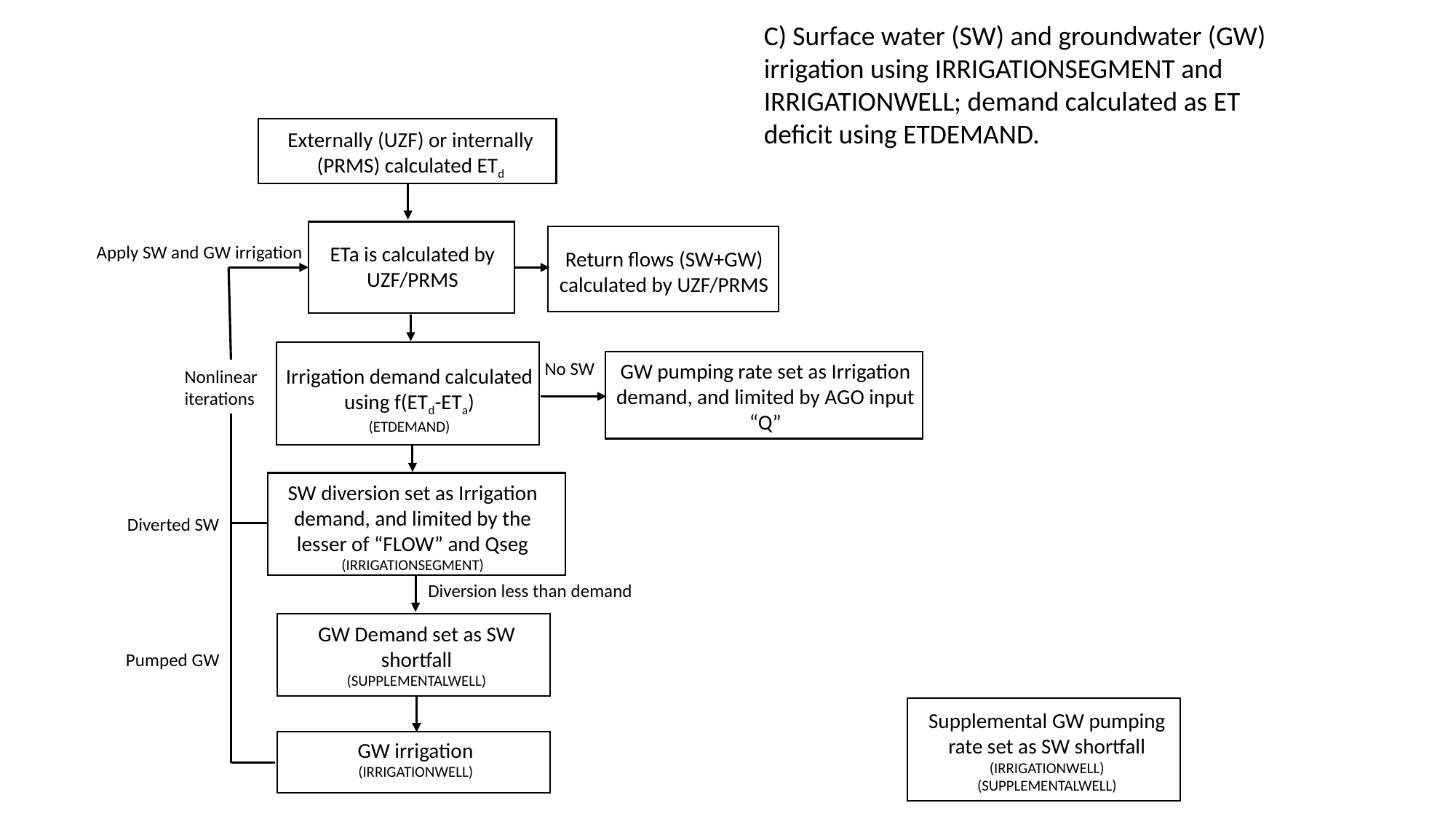

C) Surface water (SW) and groundwater (GW) irrigation using IRRIGATIONSEGMENT and IRRIGATIONWELL; demand calculated as ET deficit using ETDEMAND.

Externally (UZF) or internally (PRMS) calculated ETd

ETa is calculated by UZF/PRMS
Apply SW and GW irrigation
Return flows (SW+GW) calculated by UZF/PRMS

Irrigation demand calculated using f(ETd-ETa)
(ETDEMAND)
No SW

GW pumping rate set as Irrigation demand, and limited by AGO input “Q”
Nonlinear iterations

SW diversion set as Irrigation demand, and limited by the lesser of “FLOW” and Qseg
(IRRIGATIONSEGMENT)
Diverted SW
Diversion less than demand

GW Demand set as SW shortfall
(SUPPLEMENTALWELL)
Pumped GW

Supplemental GW pumping rate set as SW shortfall
(IRRIGATIONWELL)
(SUPPLEMENTALWELL)

GW irrigation
(IRRIGATIONWELL)